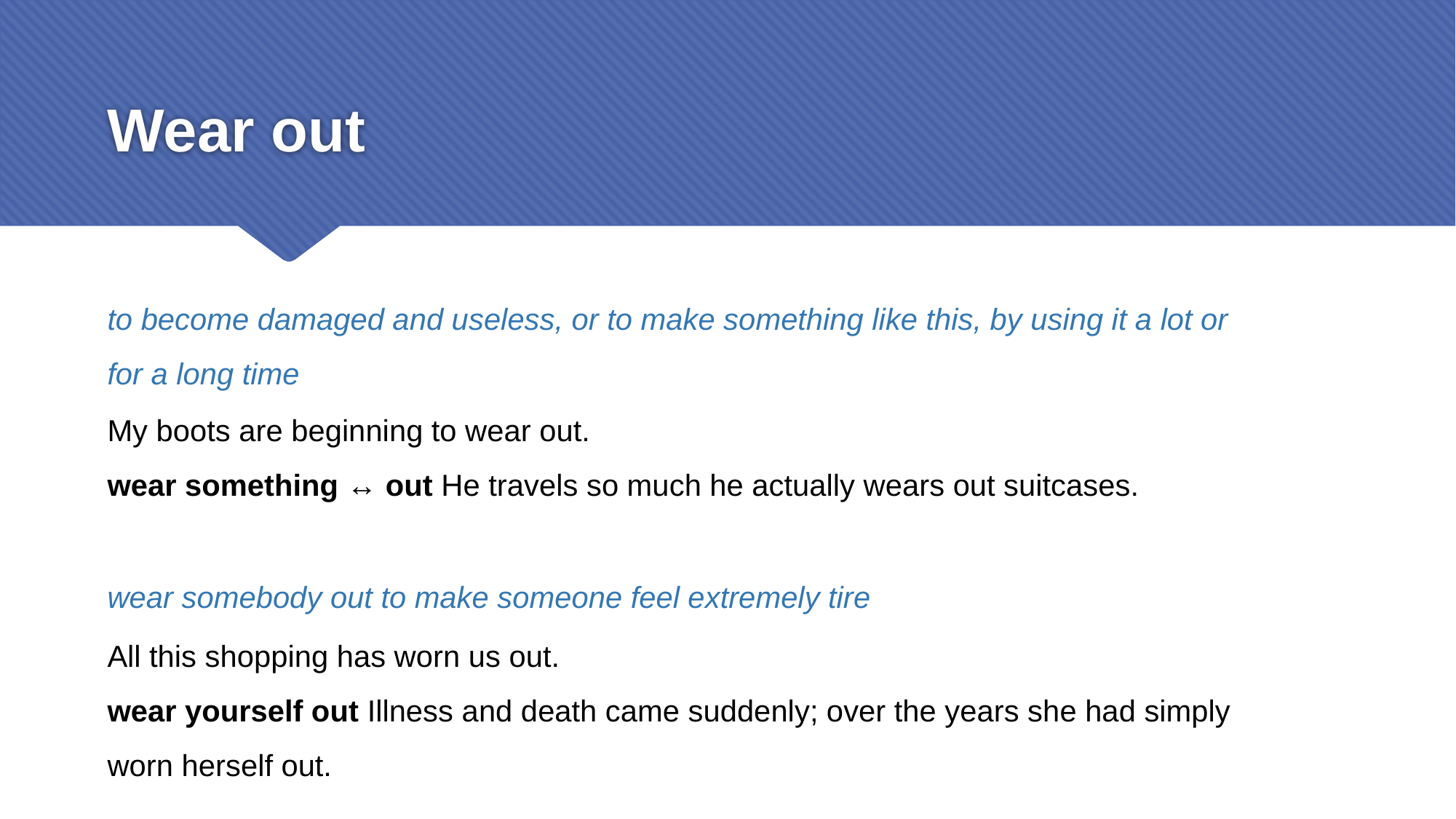

# Wear out
to become damaged and useless, or to make something like this, by using it a lot or for a long time
My boots are beginning to wear out.
wear something ↔ out He travels so much he actually wears out suitcases.
wear somebody out to make someone feel extremely tire
All this shopping has worn us out.
wear yourself out Illness and death came suddenly; over the years she had simply worn herself out.